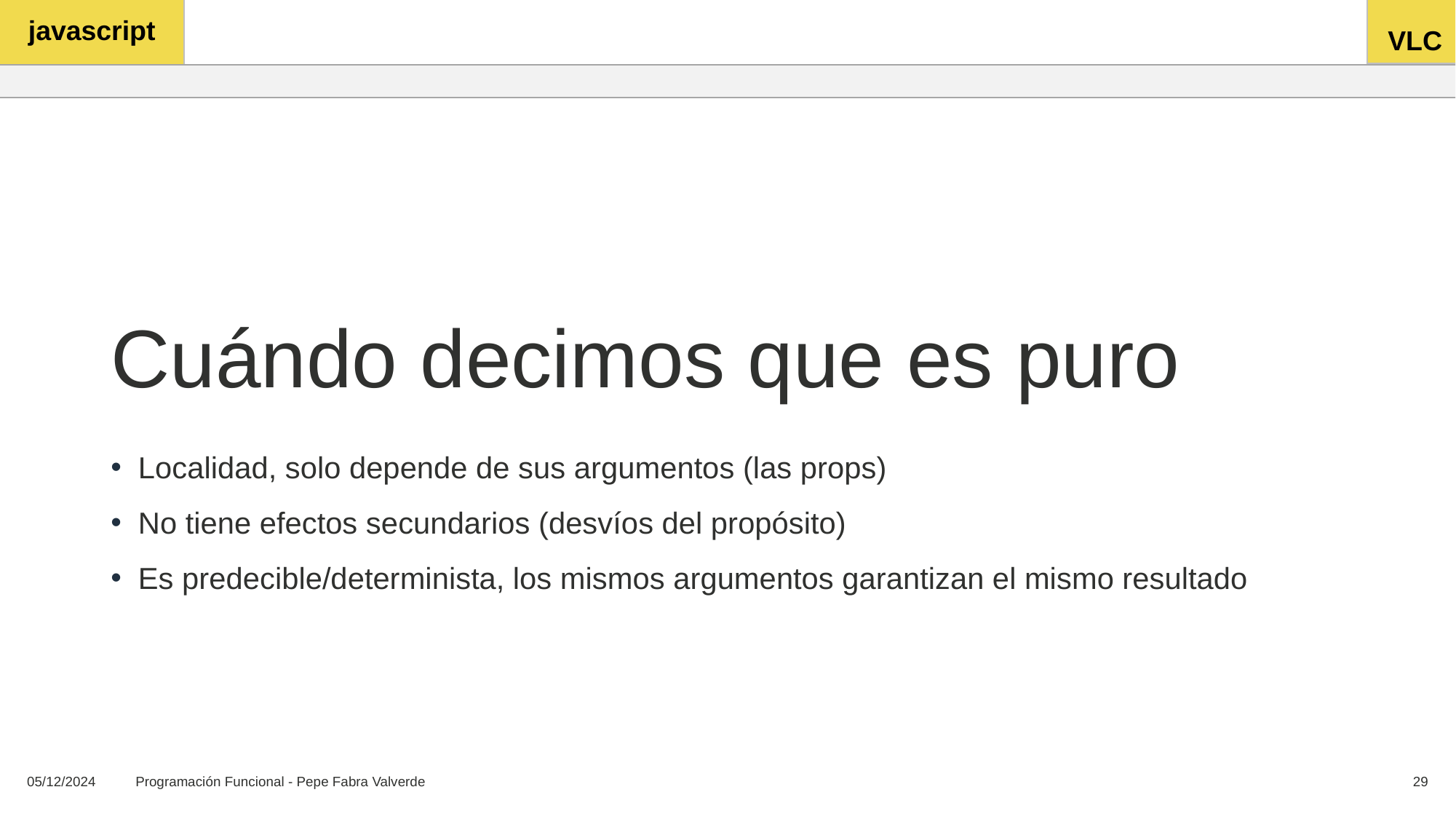

# Cuándo decimos que es puro
Localidad, solo depende de sus argumentos (las props)
No tiene efectos secundarios (desvíos del propósito)
Es predecible/determinista, los mismos argumentos garantizan el mismo resultado
05/12/2024
Programación Funcional - Pepe Fabra Valverde
29